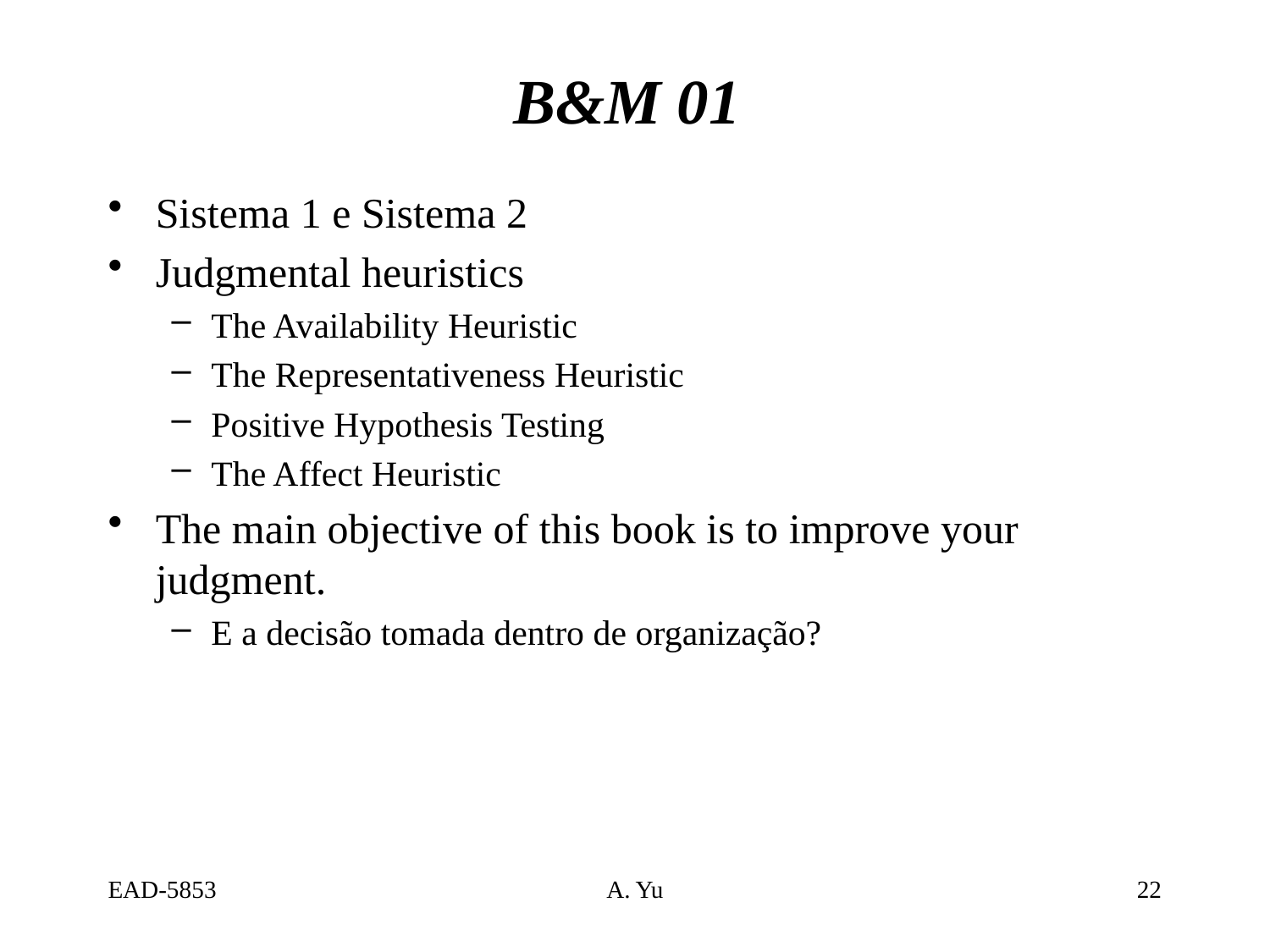

# B&M 01
Sistema 1 e Sistema 2
Judgmental heuristics
The Availability Heuristic
The Representativeness Heuristic
Positive Hypothesis Testing
The Affect Heuristic
The main objective of this book is to improve your judgment.
E a decisão tomada dentro de organização?
EAD-5853
A. Yu
22